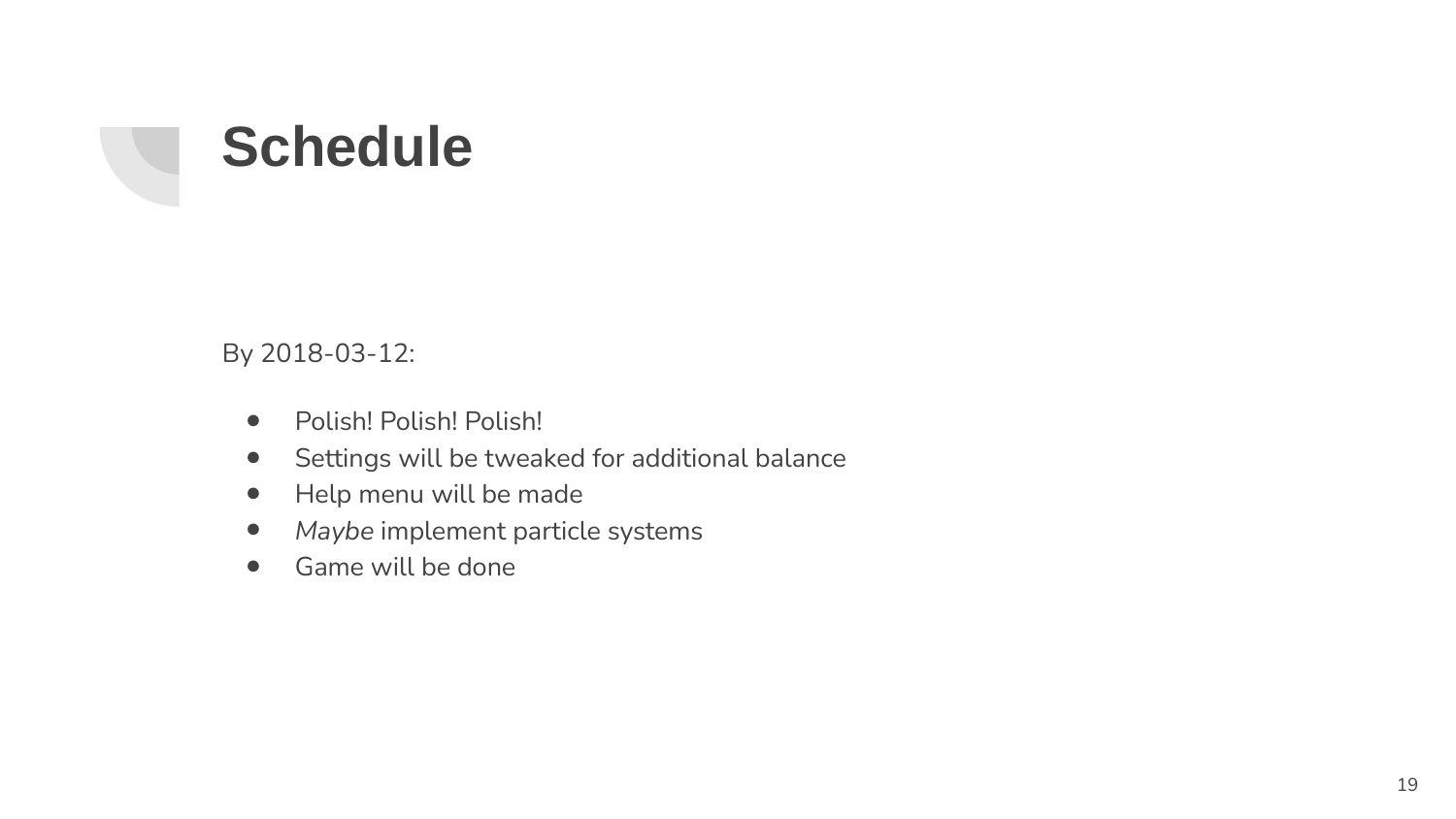

# Schedule
By 2018-03-12:
Polish! Polish! Polish!
Settings will be tweaked for additional balance
Help menu will be made
Maybe implement particle systems
Game will be done
19